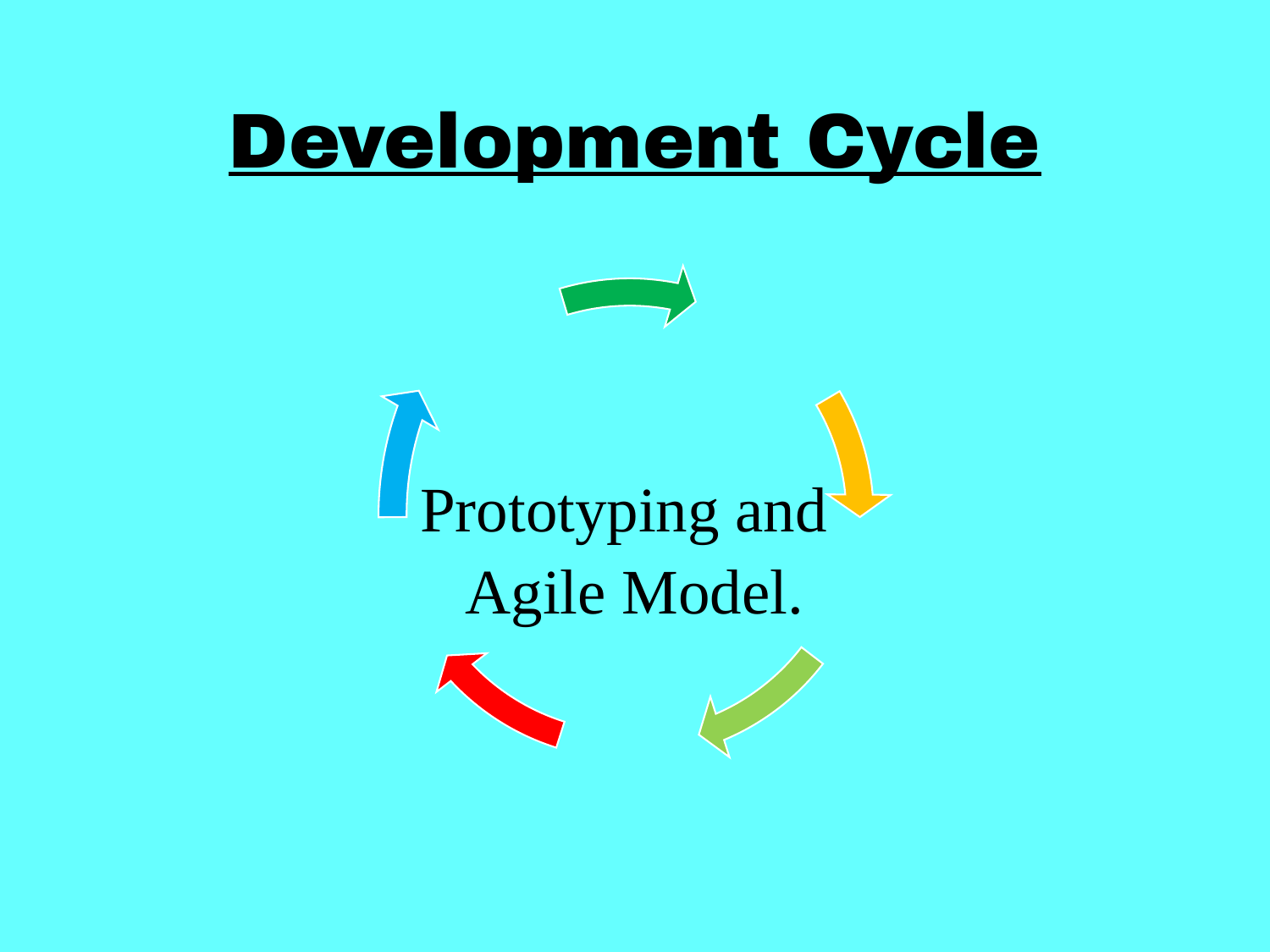

# Development Cycle

                        Prototyping and
                       Agile Model.